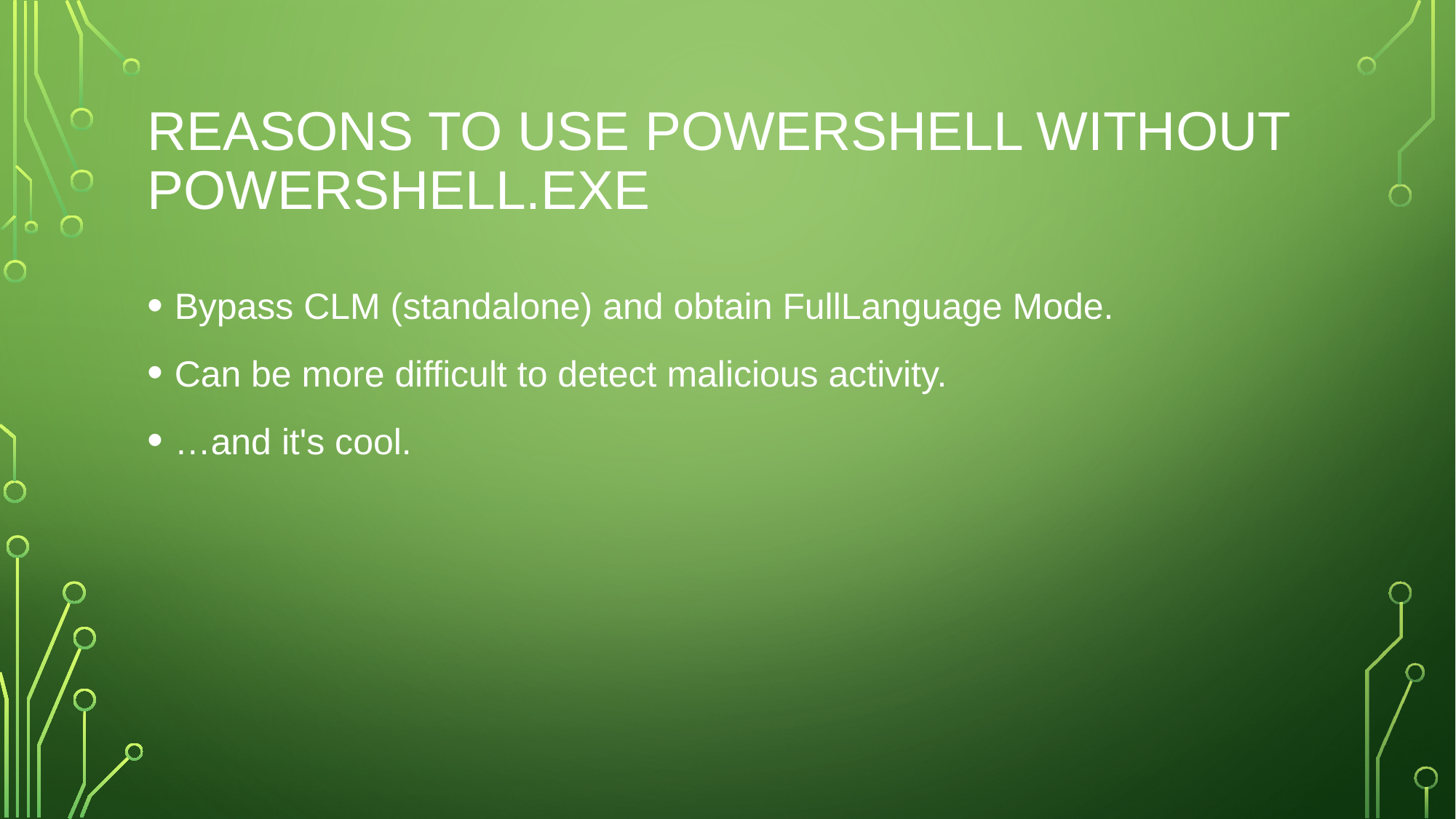

# Reasons to use powershell without powershell.exe
Bypass CLM (standalone) and obtain FullLanguage Mode.
Can be more difficult to detect malicious activity.
…and it's cool.